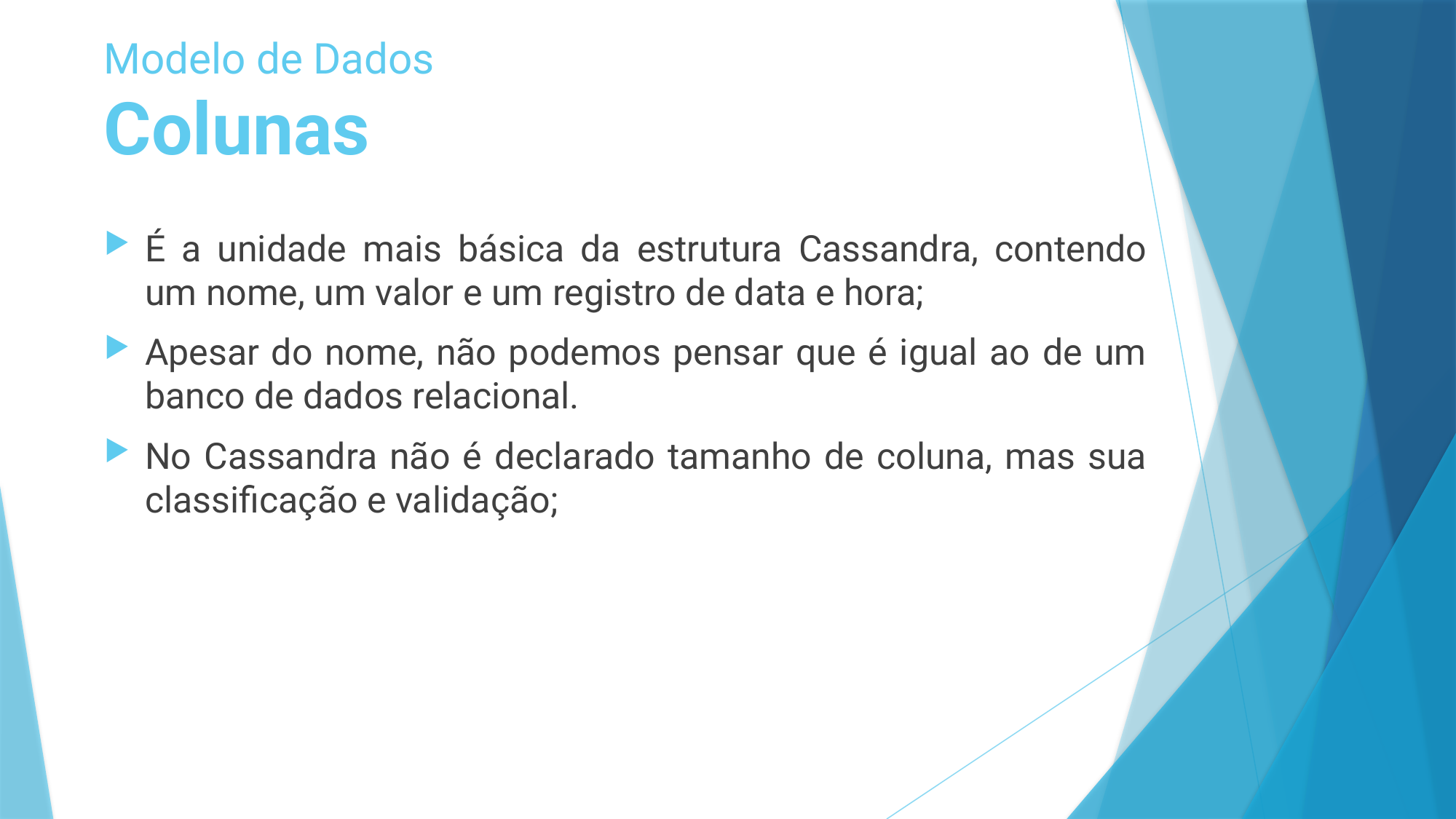

Modelo de Dados
Colunas
É a unidade mais básica da estrutura Cassandra, contendo um nome, um valor e um registro de data e hora;
Apesar do nome, não podemos pensar que é igual ao de um banco de dados relacional.
No Cassandra não é declarado tamanho de coluna, mas sua classificação e validação;